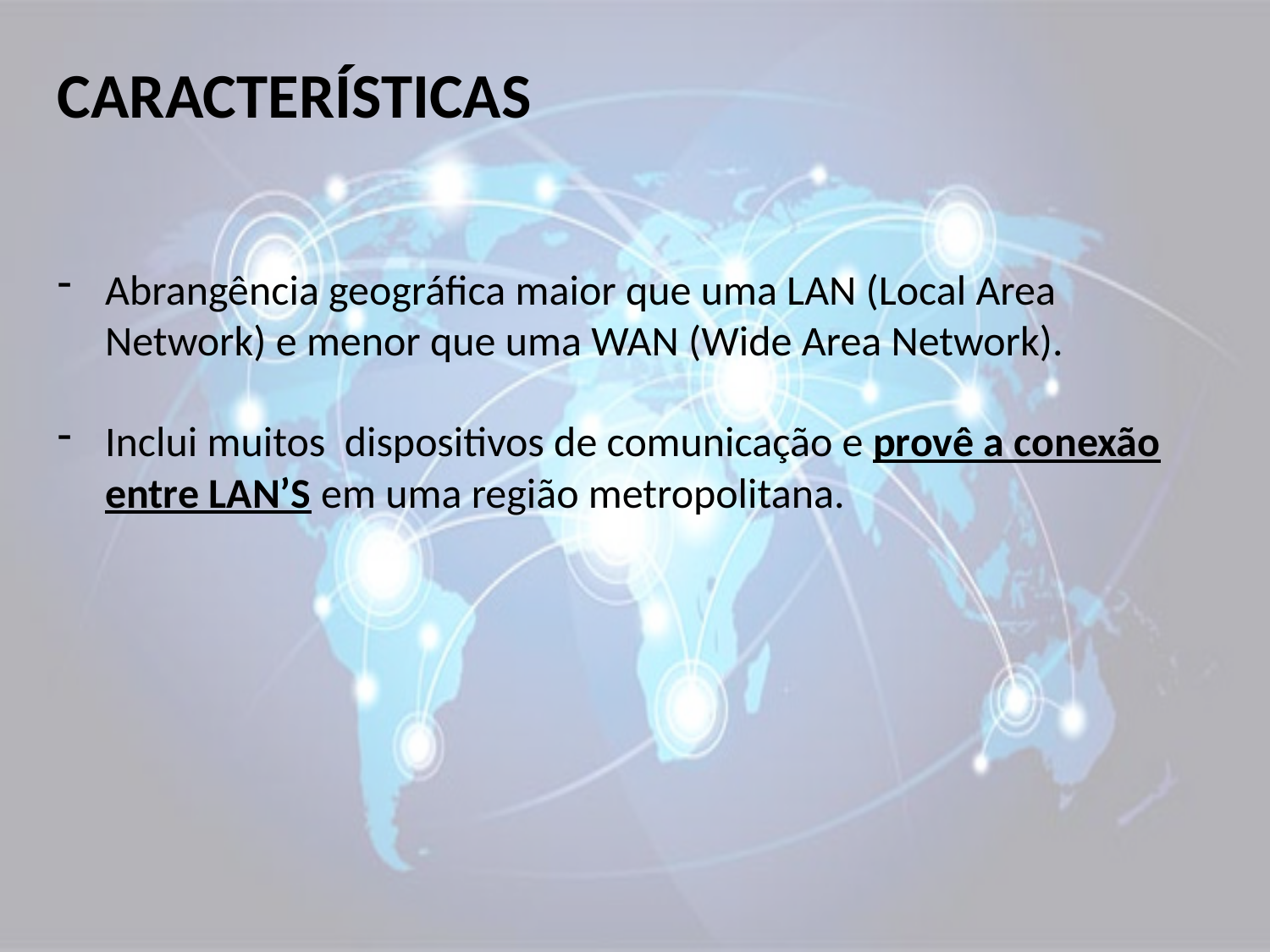

CARACTERÍSTICAS
Abrangência geográfica maior que uma LAN (Local Area Network) e menor que uma WAN (Wide Area Network).

Inclui muitos  dispositivos de comunicação e provê a conexão entre LAN’S em uma região metropolitana.